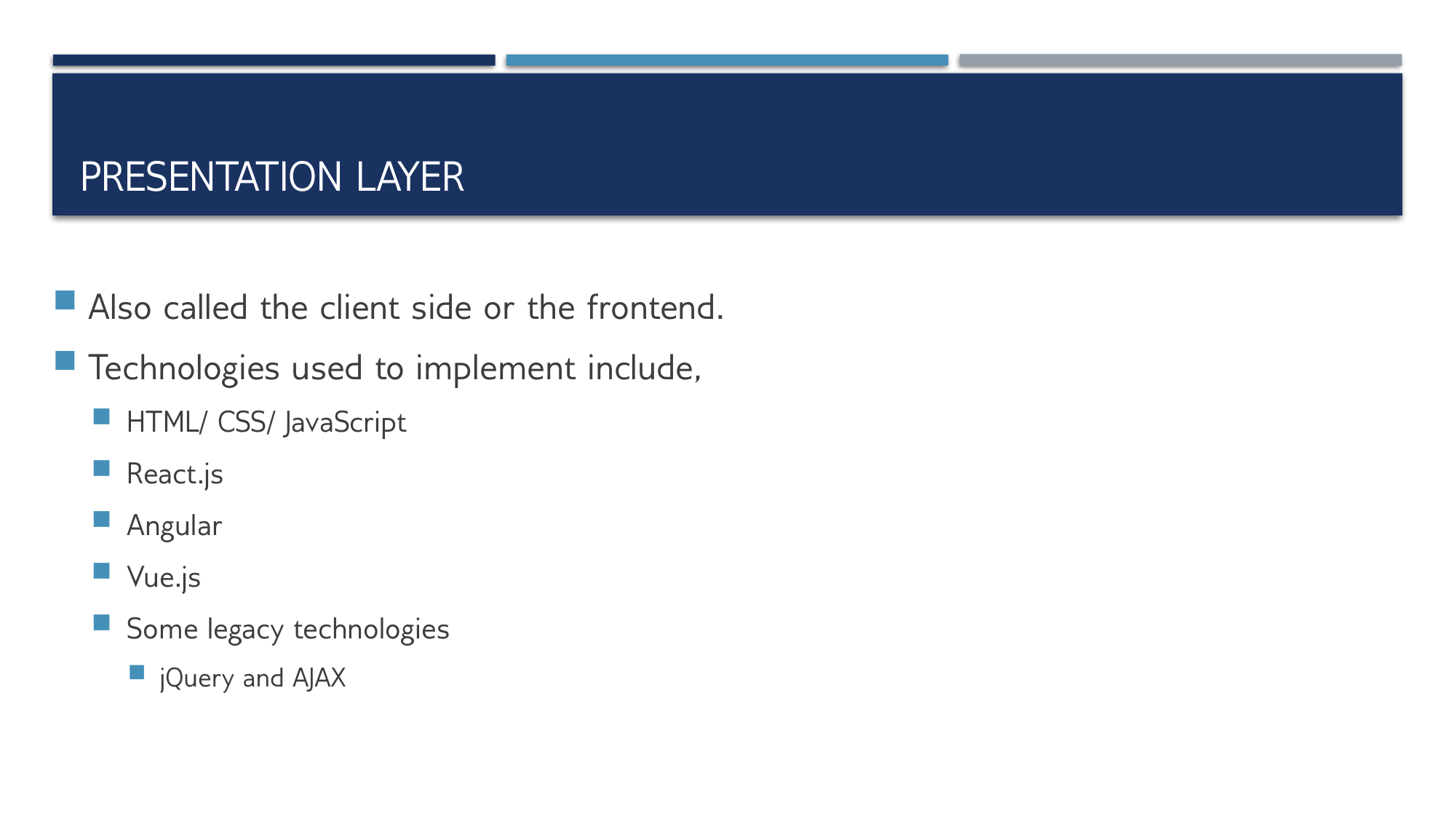

# Presentation layer
Also called the client side or the frontend.
Technologies used to implement include,
HTML/ CSS/ JavaScript
React.js
Angular
Vue.js
Some legacy technologies
jQuery and AJAX